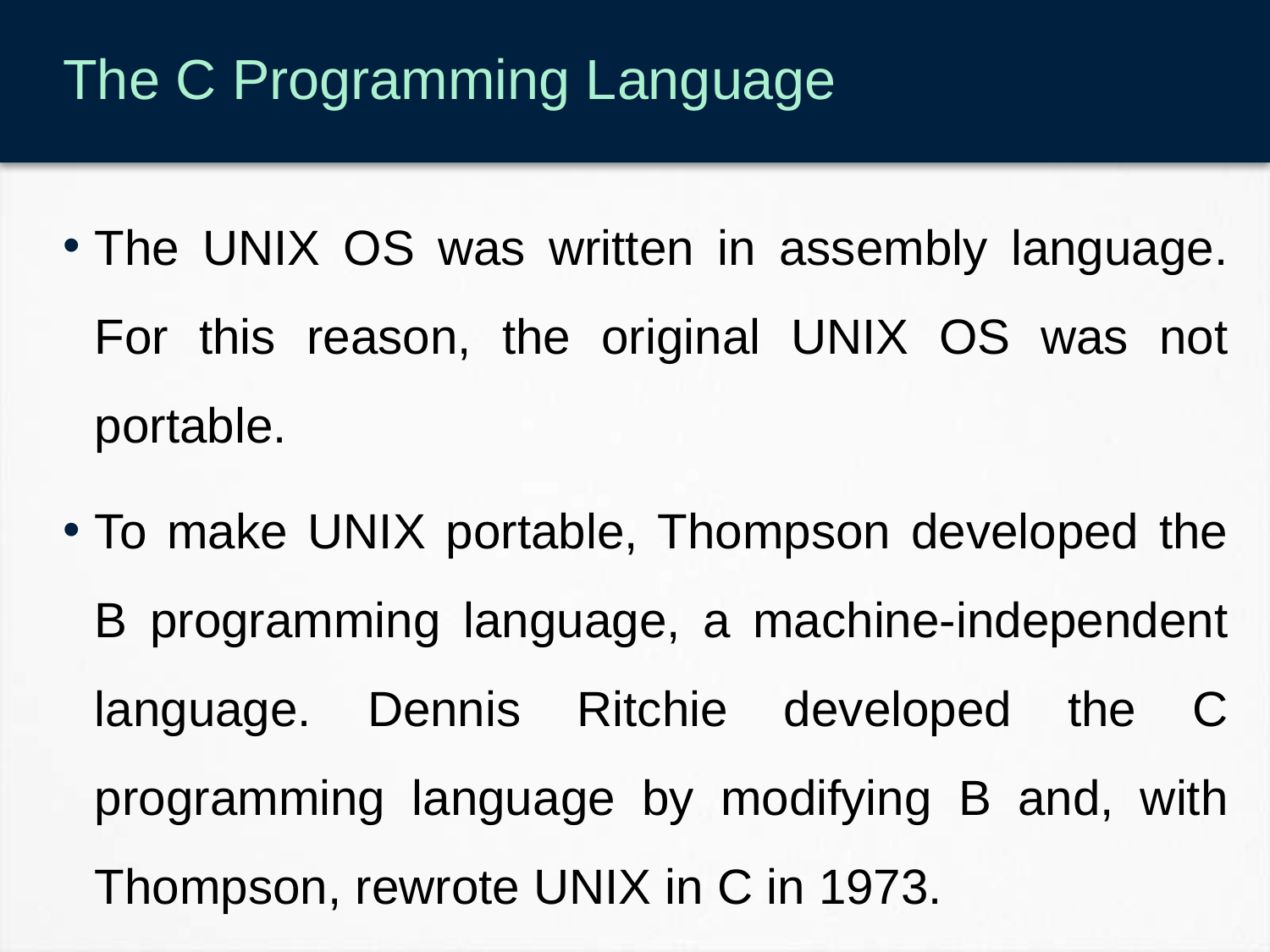

# The C Programming Language
The UNIX OS was written in assembly language. For this reason, the original UNIX OS was not portable.
To make UNIX portable, Thompson developed the B programming language, a machine-independent language. Dennis Ritchie developed the C programming language by modifying B and, with Thompson, rewrote UNIX in C in 1973.